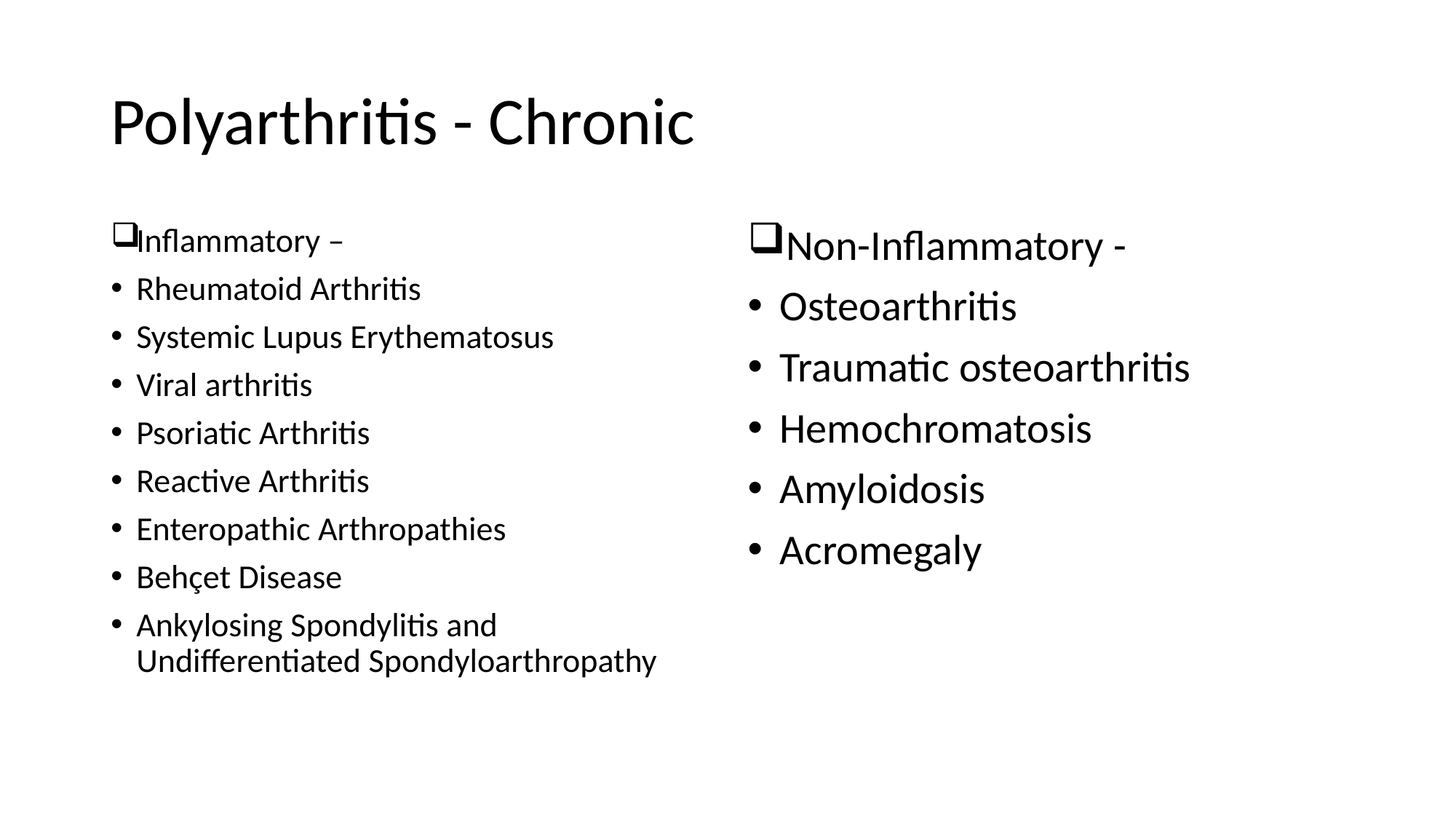

# Polyarthritis - Chronic
Inflammatory –
Rheumatoid Arthritis
Systemic Lupus Erythematosus
Viral arthritis
Psoriatic Arthritis
Reactive Arthritis
Enteropathic Arthropathies
Behçet Disease
Ankylosing Spondylitis and Undifferentiated Spondyloarthropathy

Non-Inflammatory -
Osteoarthritis
Traumatic osteoarthritis
Hemochromatosis
Amyloidosis
Acromegaly